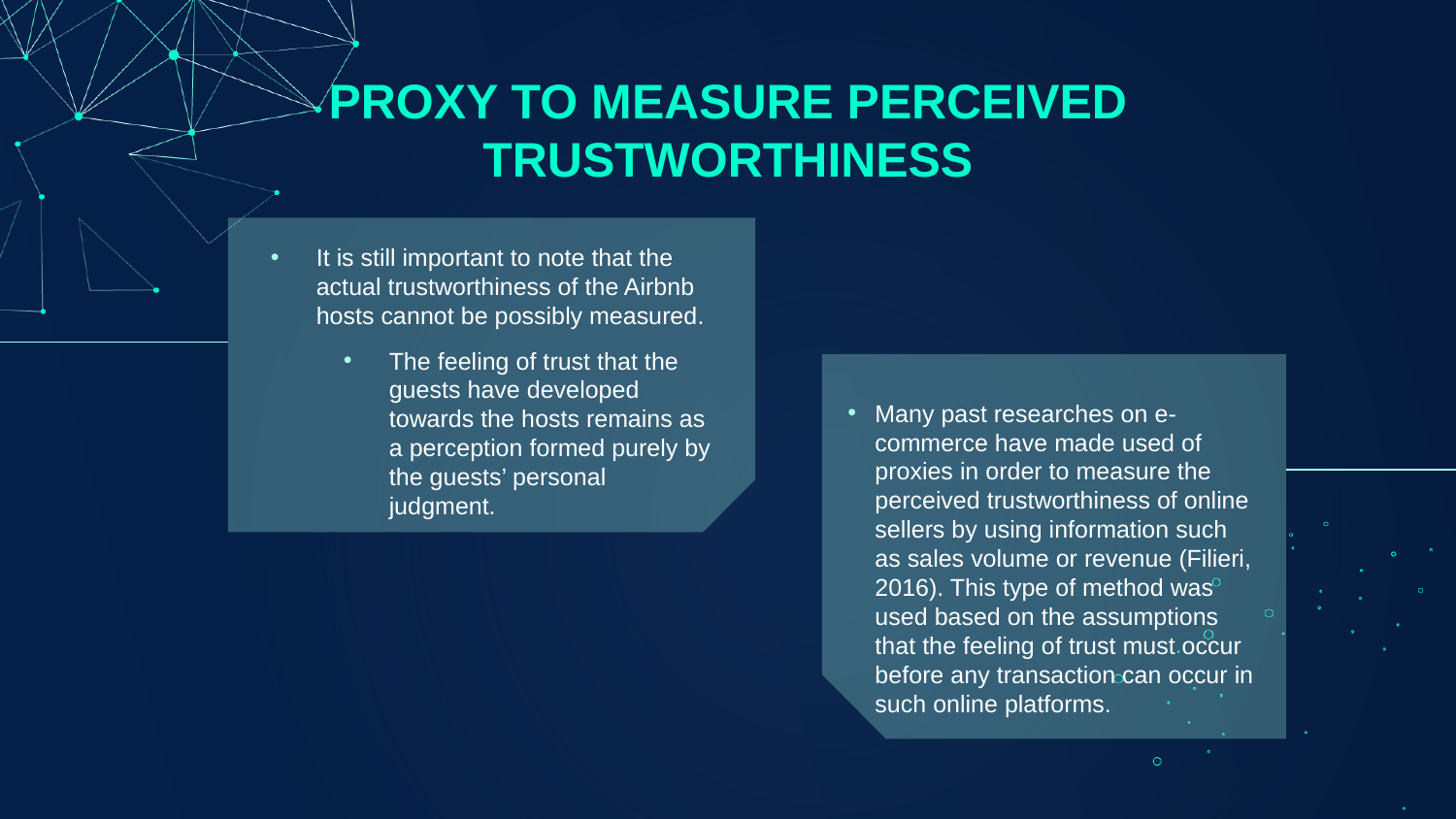

# PROXY TO MEASURE PERCEIVED TRUSTWORTHINESS

It is still important to note that the actual trustworthiness of the Airbnb hosts cannot be possibly measured.
The feeling of trust that the guests have developed towards the hosts remains as a perception formed purely by the guests’ personal judgment.

Many past researches on e-commerce have made used of proxies in order to measure the perceived trustworthiness of online sellers by using information such as sales volume or revenue (Filieri, 2016). This type of method was used based on the assumptions that the feeling of trust must occur before any transaction can occur in such online platforms.